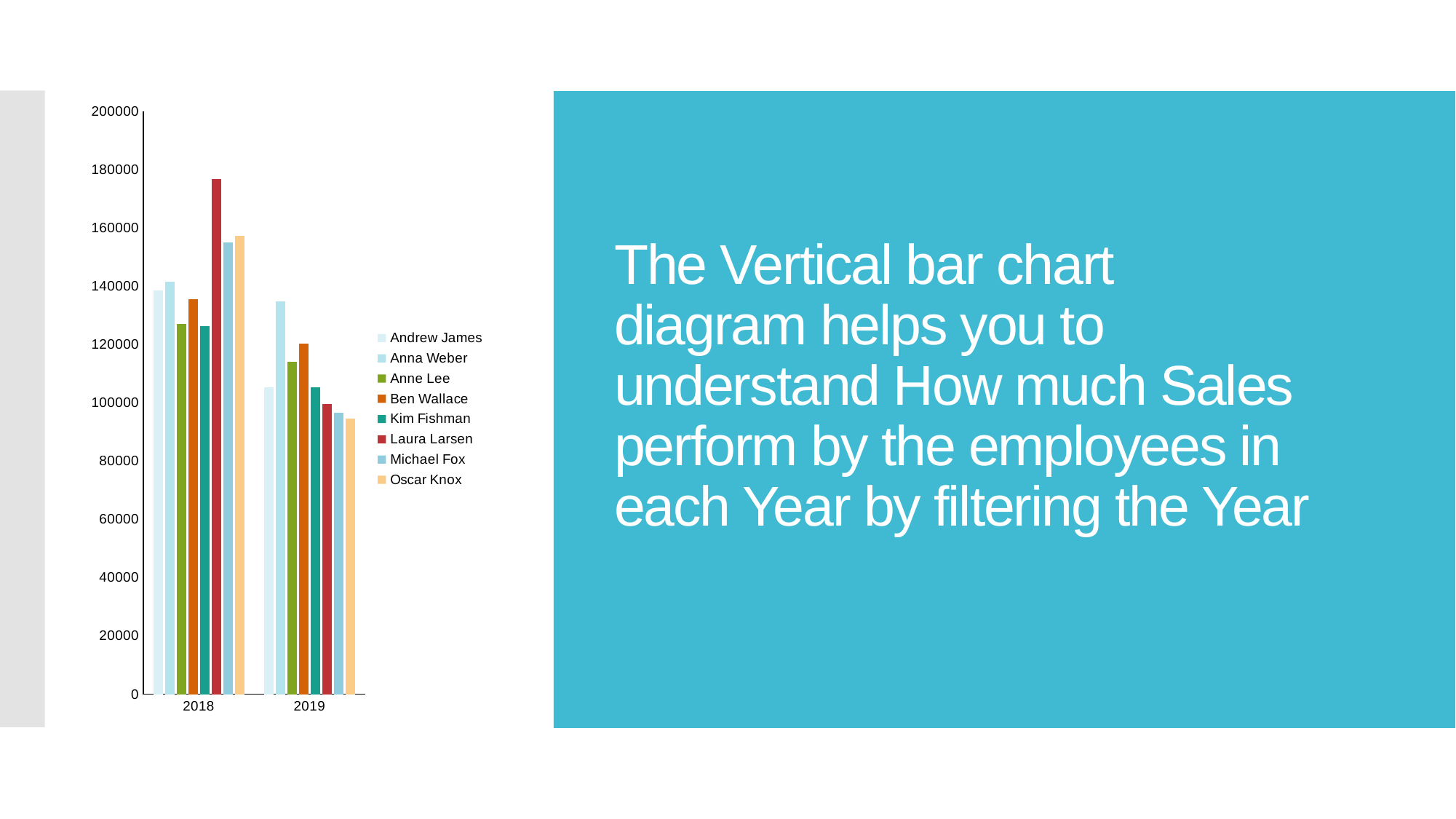

### Chart

| Category | Andrew James | Anna Weber | Anne Lee | Ben Wallace | Kim Fishman | Laura Larsen | Michael Fox | Oscar Knox |
|---|---|---|---|---|---|---|---|---|
| 2018 | 138437.0 | 141614.0 | 127145.0 | 135455.0 | 126344.0 | 176838.0 | 155111.0 | 157207.0 |
| 2019 | 105244.0 | 134764.0 | 114049.0 | 120302.0 | 105444.0 | 99493.0 | 96679.0 | 94465.0 |
# The Vertical bar chart diagram helps you to understand How much Sales perform by the employees in each Year by filtering the Year